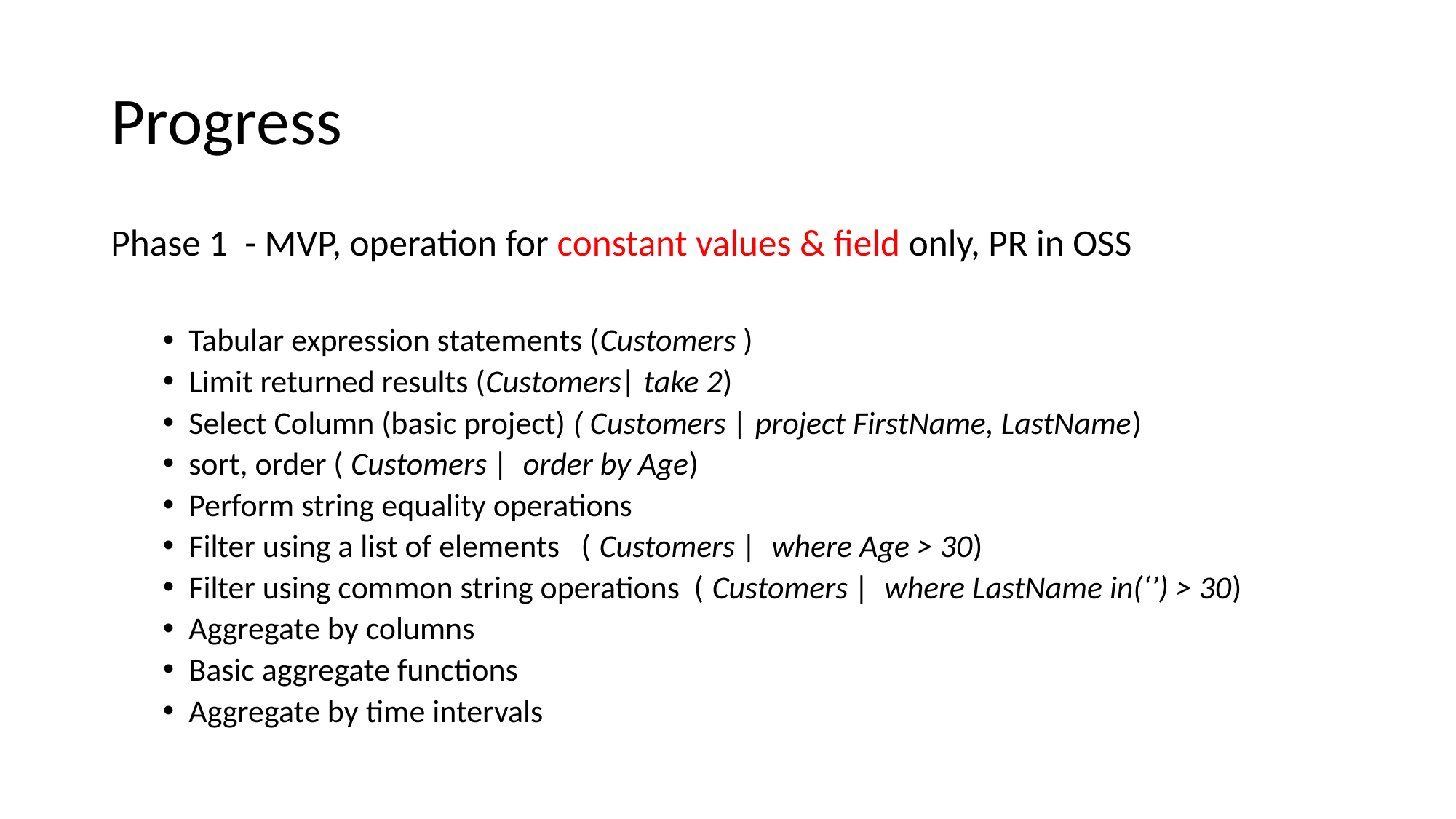

# Progress
Phase 1  - MVP, operation for constant values & field only, PR in OSS

Tabular expression statements (Customers )
Limit returned results (Customers| take 2)
Select Column (basic project) ( Customers | project FirstName, LastName)
sort, order ( Customers |  order by Age)
Perform string equality operations
Filter using a list of elements   ( Customers |  where Age > 30)
Filter using common string operations  ( Customers |  where LastName in(‘’) > 30)
Aggregate by columns
Basic aggregate functions
Aggregate by time intervals